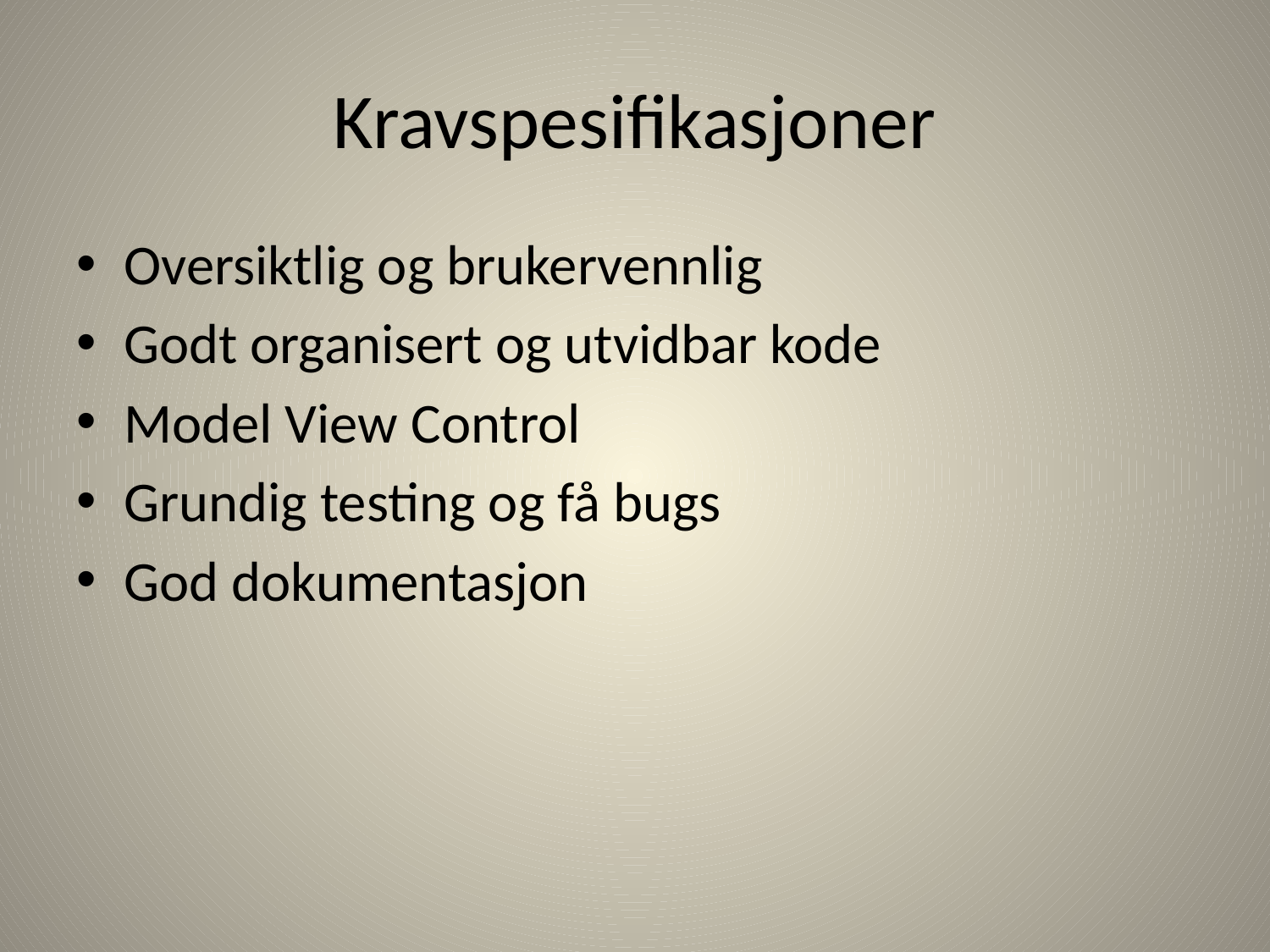

# Kravspesifikasjoner
Oversiktlig og brukervennlig
Godt organisert og utvidbar kode
Model View Control
Grundig testing og få bugs
God dokumentasjon